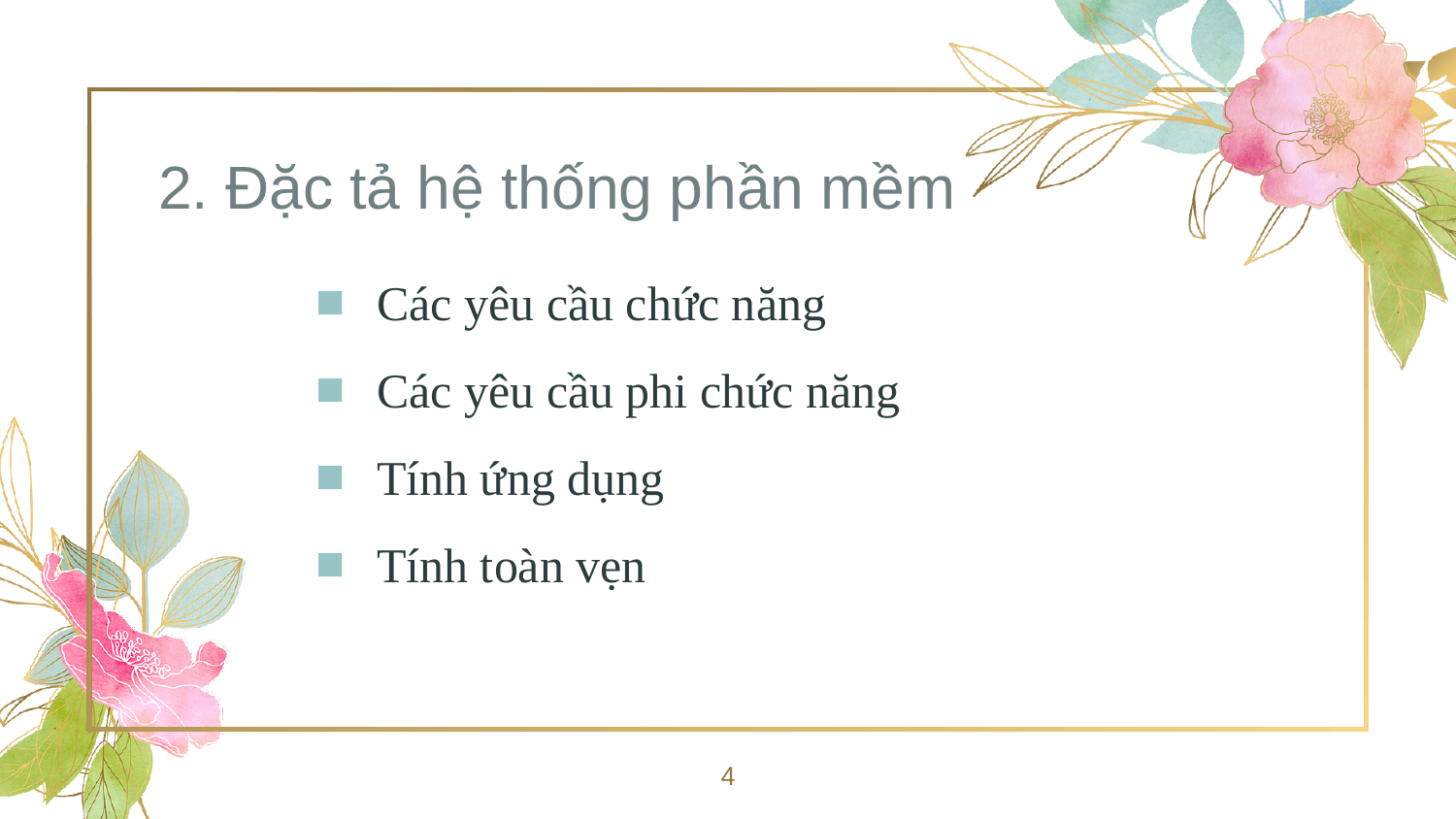

# 2. Đặc tả hệ thống phần mềm
Các yêu cầu chức năng
Các yêu cầu phi chức năng
Tính ứng dụng
Tính toàn vẹn
4